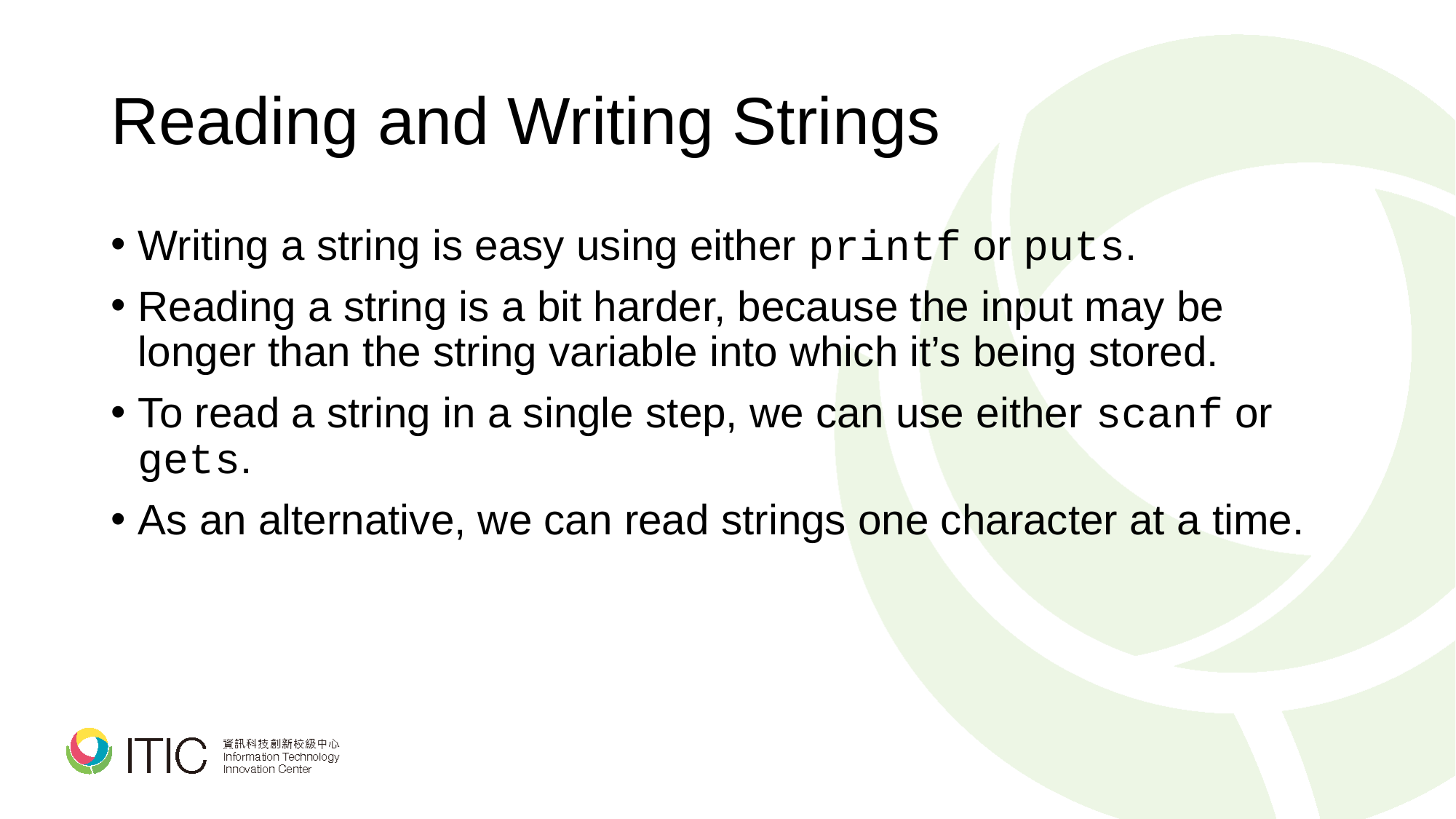

# Reading and Writing Strings
Writing a string is easy using either printf or puts.
Reading a string is a bit harder, because the input may be longer than the string variable into which it’s being stored.
To read a string in a single step, we can use either scanf or gets.
As an alternative, we can read strings one character at a time.